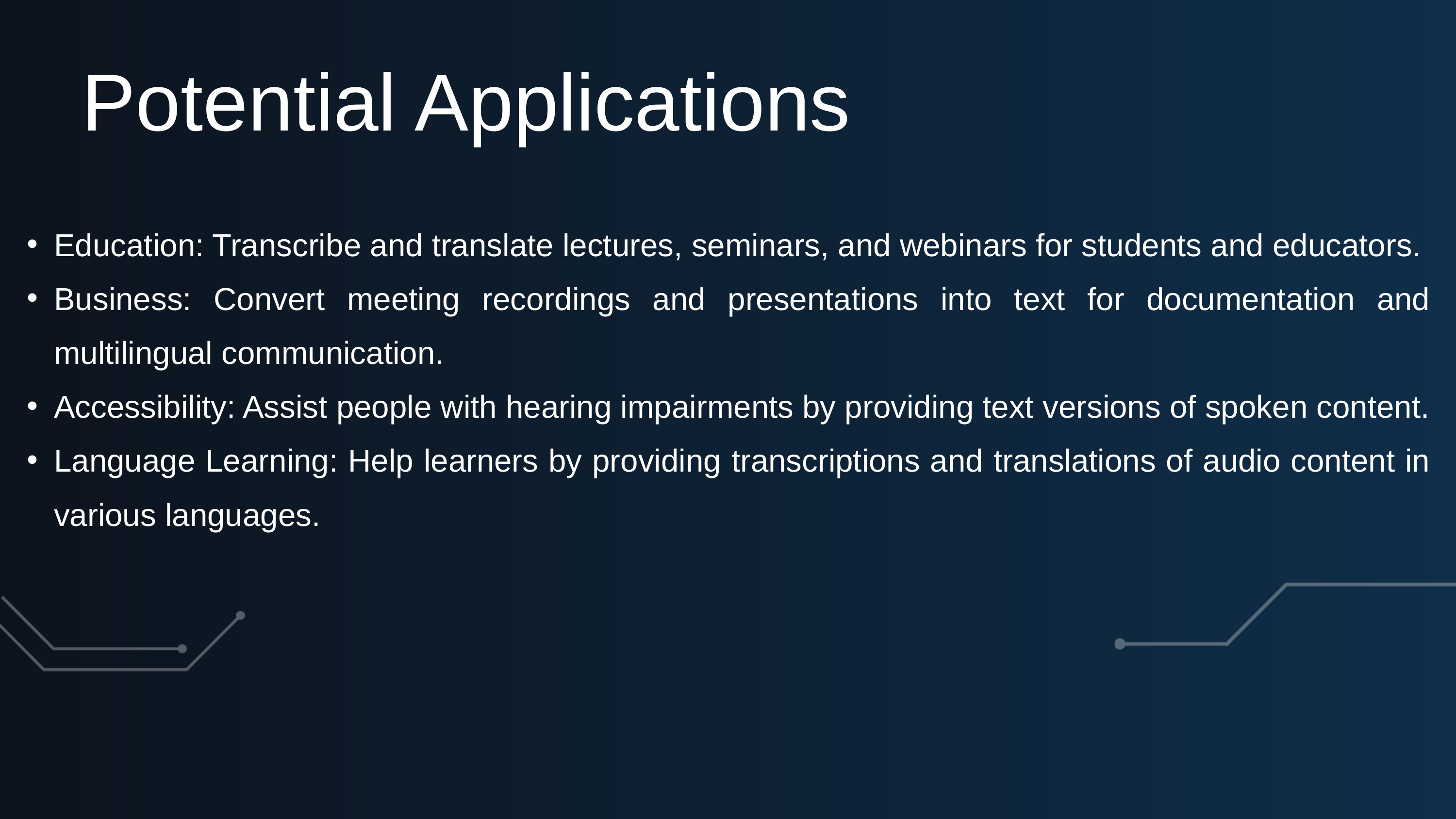

Potential Applications

Education: Transcribe and translate lectures, seminars, and webinars for students and educators.
Business: Convert meeting recordings and presentations into text for documentation and multilingual communication.
Accessibility: Assist people with hearing impairments by providing text versions of spoken content.
Language Learning: Help learners by providing transcriptions and translations of audio content in various languages.